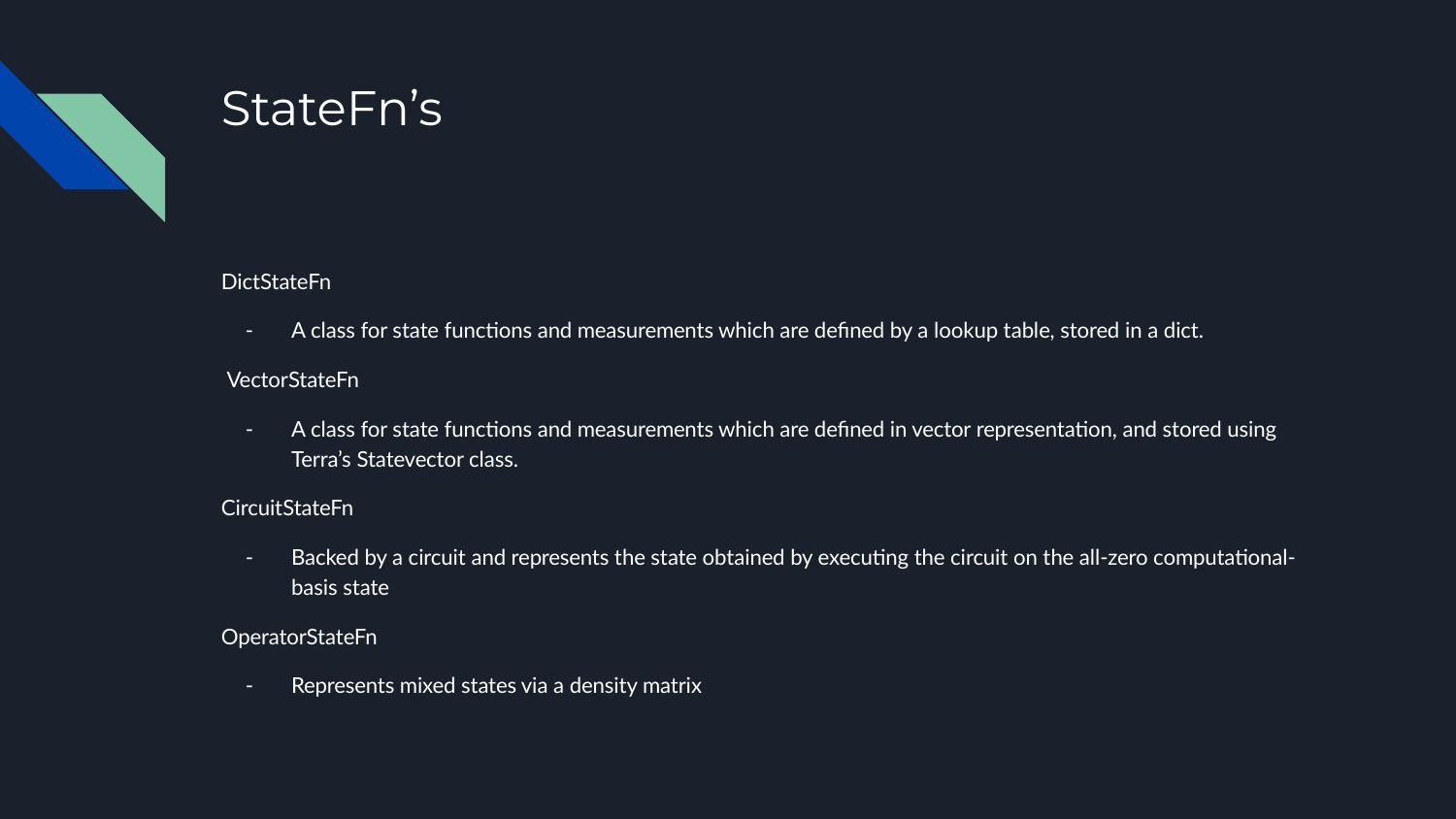

# StateFn’s
DictStateFn
A class for state functions and measurements which are defined by a lookup table, stored in a dict.
 VectorStateFn
A class for state functions and measurements which are defined in vector representation, and stored using Terra’s Statevector class.
CircuitStateFn
Backed by a circuit and represents the state obtained by executing the circuit on the all-zero computational-basis state
OperatorStateFn
Represents mixed states via a density matrix